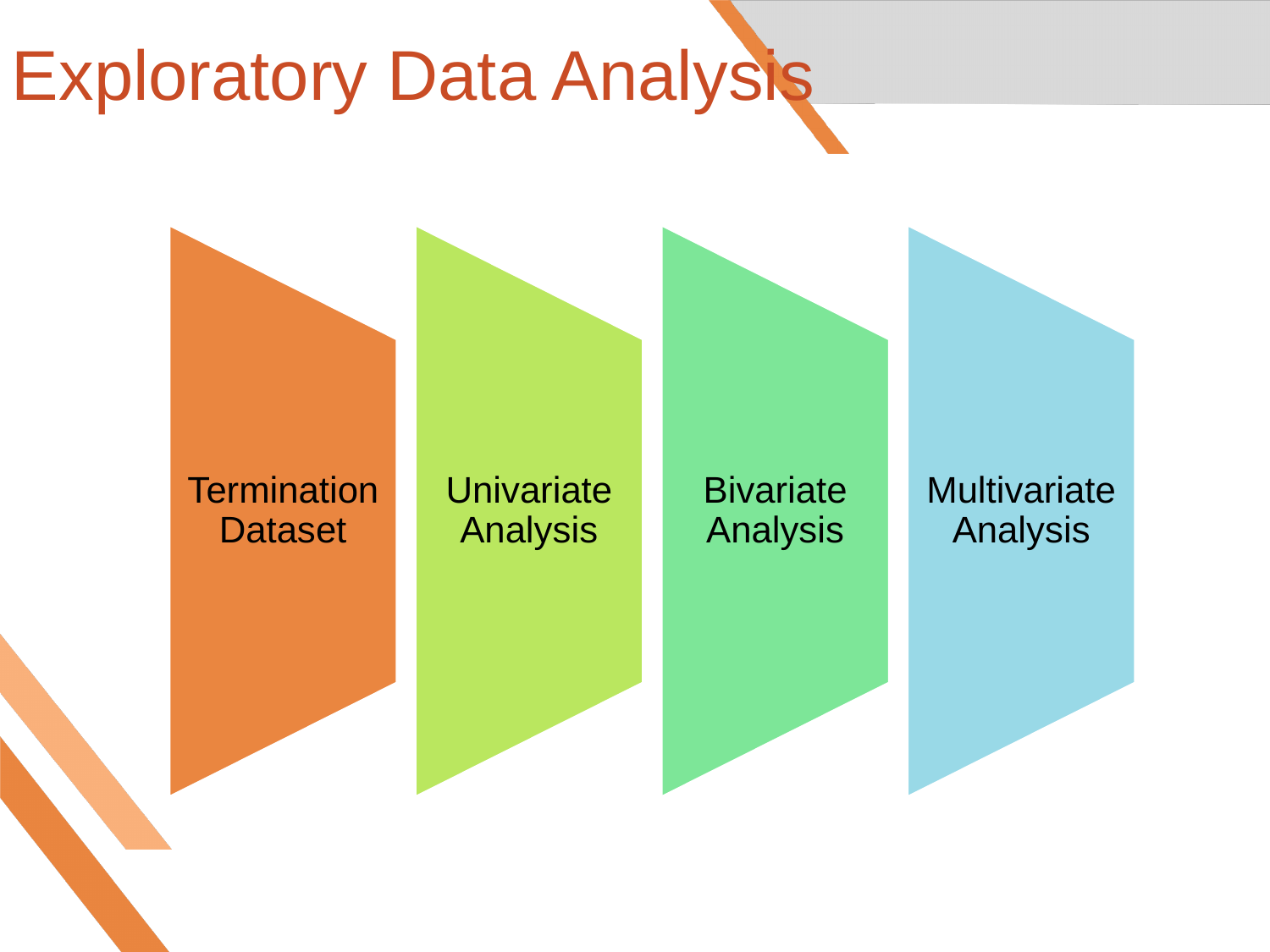

8
# Exploratory Data Analysis
Termination Dataset
Univariate Analysis
Bivariate Analysis
Multivariate Analysis